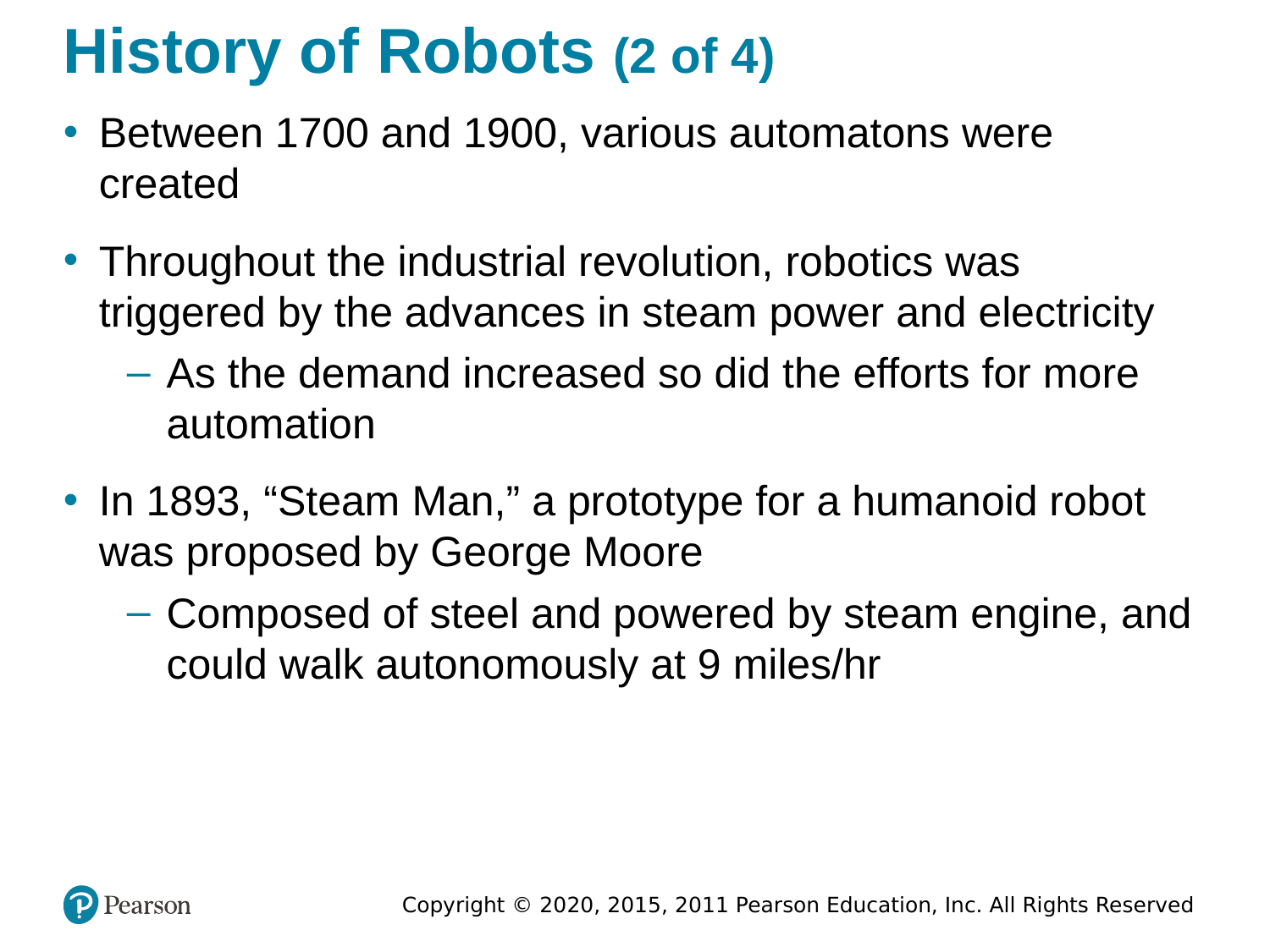

# History of Robots (2 of 4)
Between 1700 and 1900, various automatons were created
Throughout the industrial revolution, robotics was triggered by the advances in steam power and electricity
As the demand increased so did the efforts for more automation
In 1893, “Steam Man,” a prototype for a humanoid robot was proposed by George Moore
Composed of steel and powered by steam engine, and could walk autonomously at 9 miles/hr